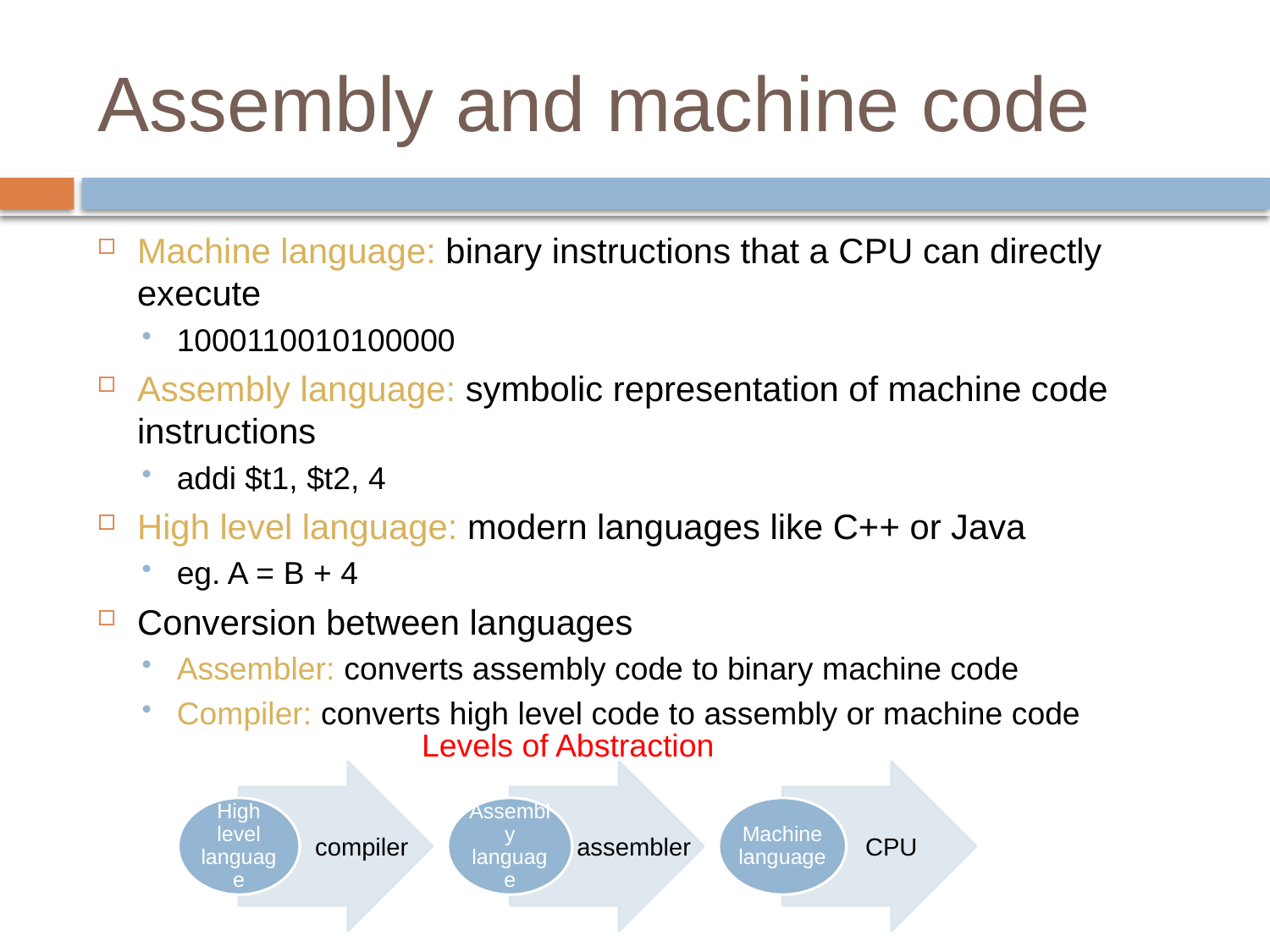

# Assembly and machine code
Machine language: binary instructions that a CPU can directly execute
1000110010100000
Assembly language: symbolic representation of machine code instructions
addi $t1, $t2, 4
High level language: modern languages like C++ or Java
eg. A = B + 4
Conversion between languages
Assembler: converts assembly code to binary machine code
Compiler: converts high level code to assembly or machine code
Levels of Abstraction
High level language
Assembly language
Machine language
compiler
assembler
CPU